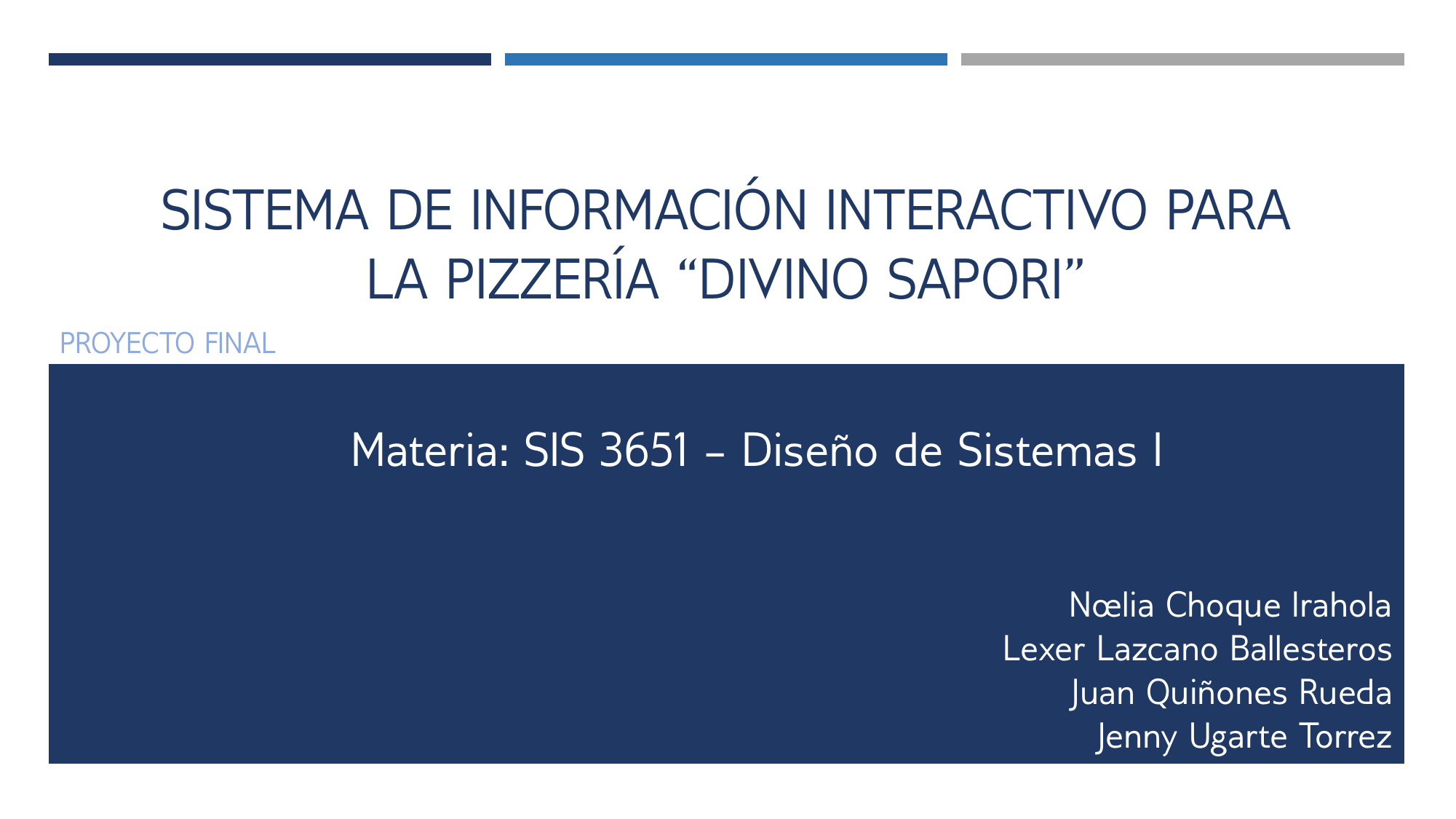

SISTEMA DE INFORMACIÓN INTERACTIVO PARA LA PIZZERÍA “DIVINO SAPORI”
PROYECTO FINAL

Materia: SIS 3651 – Diseño de Sistemas I
Noelia Choque Irahola
Lexer Lazcano Ballesteros
Juan Quiñones Rueda
Jenny Ugarte Torrez